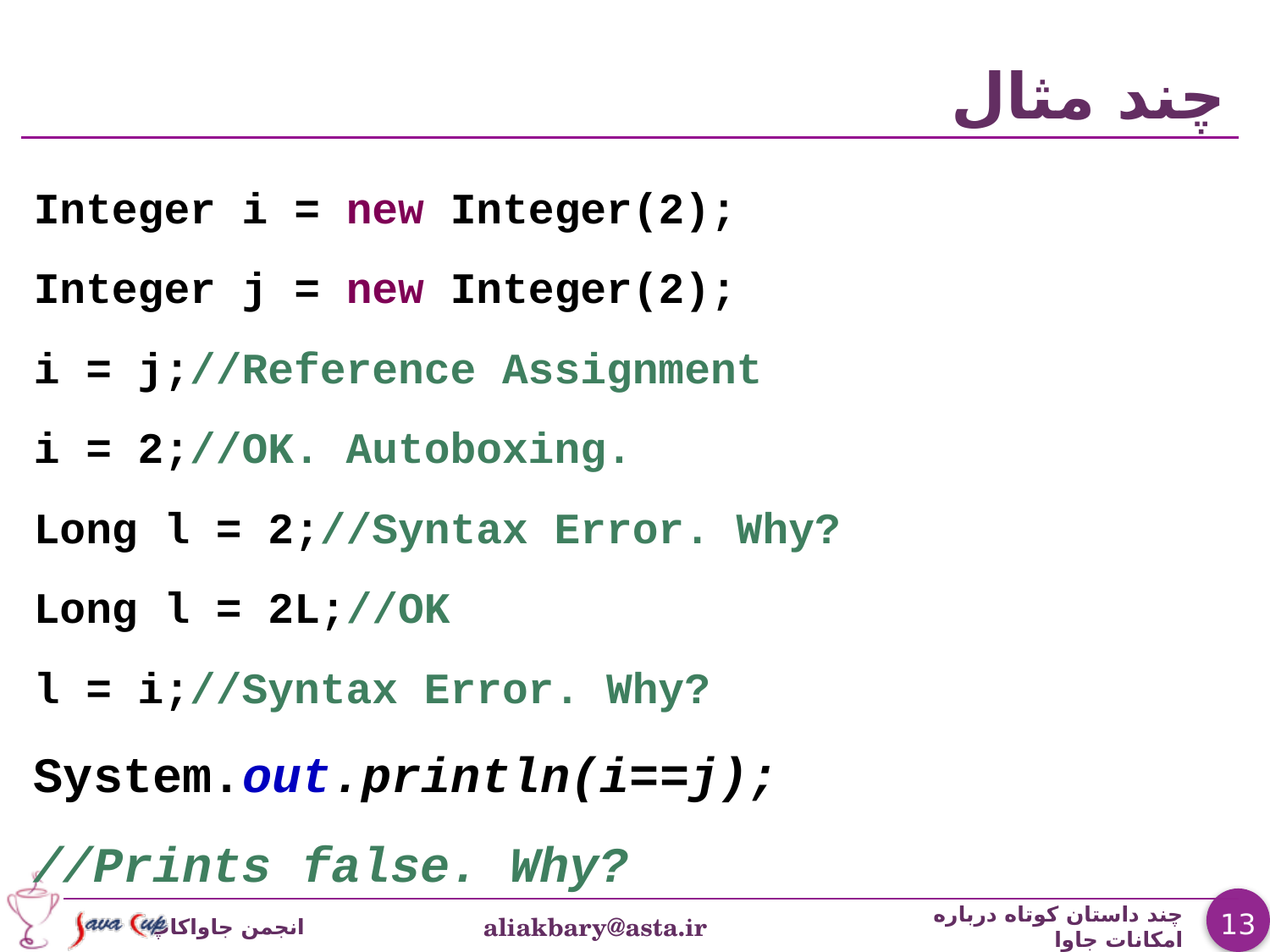

# چند مثال
Integer i = new Integer(2);
Integer j = new Integer(2);
i = j;//Reference Assignment
i = 2;//OK. Autoboxing.
Long l = 2;//Syntax Error. Why?
Long l = 2L;//OK
l = i;//Syntax Error. Why?
System.out.println(i==j);
//Prints false. Why?